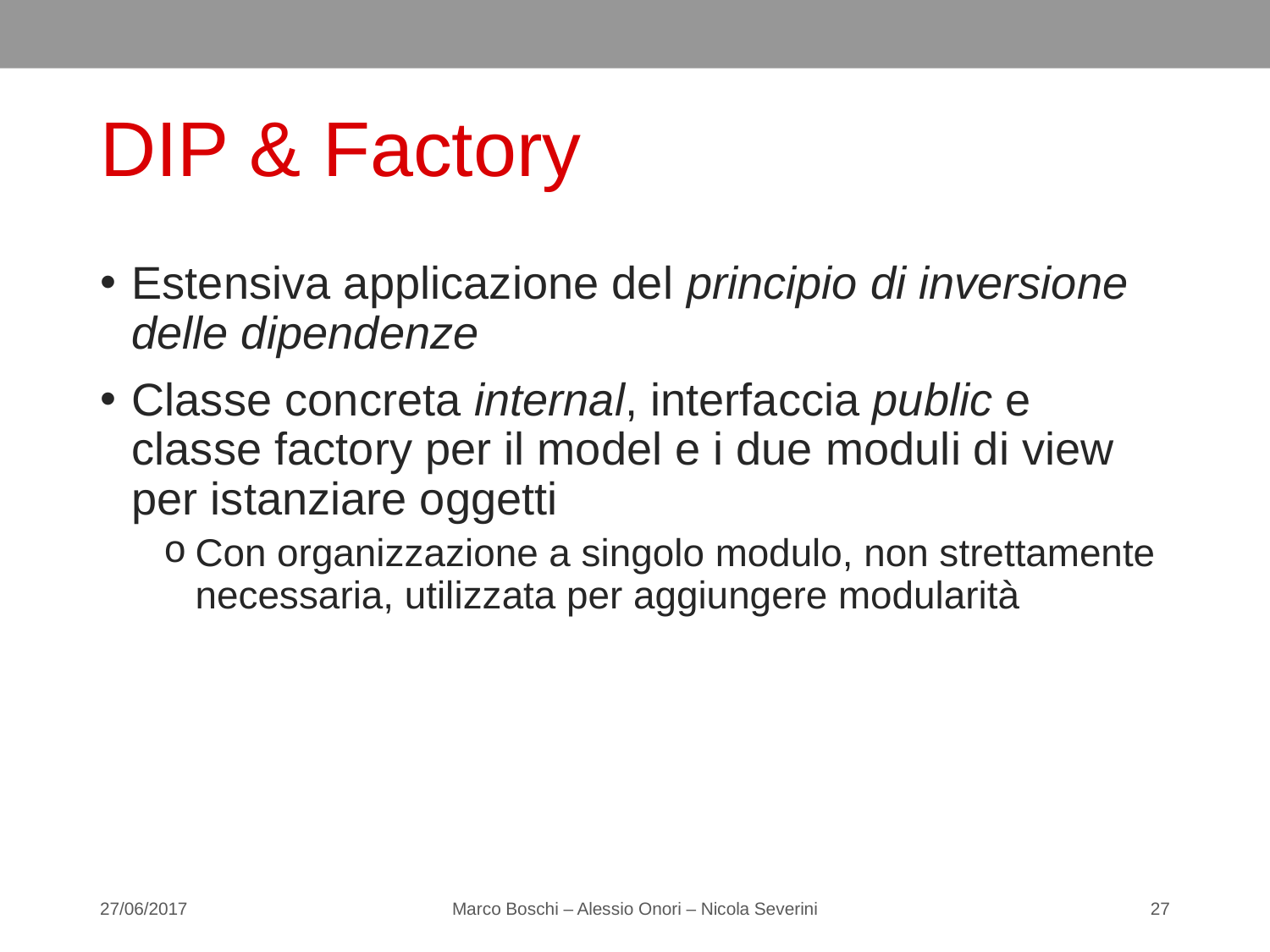

# DIP & Factory
Estensiva applicazione del principio di inversione delle dipendenze
Classe concreta internal, interfaccia public e classe factory per il model e i due moduli di view per istanziare oggetti
Con organizzazione a singolo modulo, non strettamente necessaria, utilizzata per aggiungere modularità
27/06/2017
Marco Boschi – Alessio Onori – Nicola Severini
27